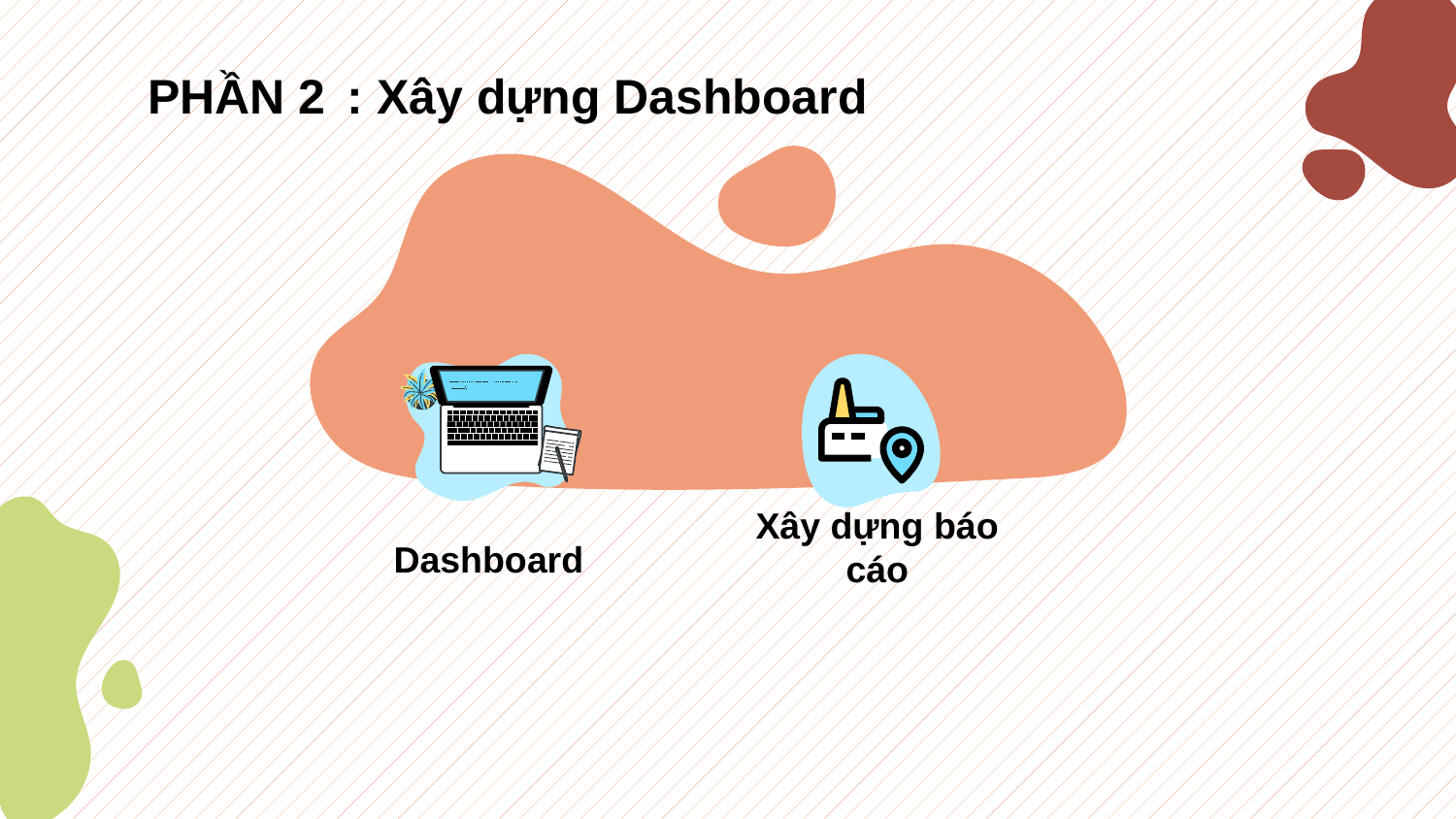

: Xây dựng Dashboard
PHẦN 2

Dashboard
Xây dựng báo cáo